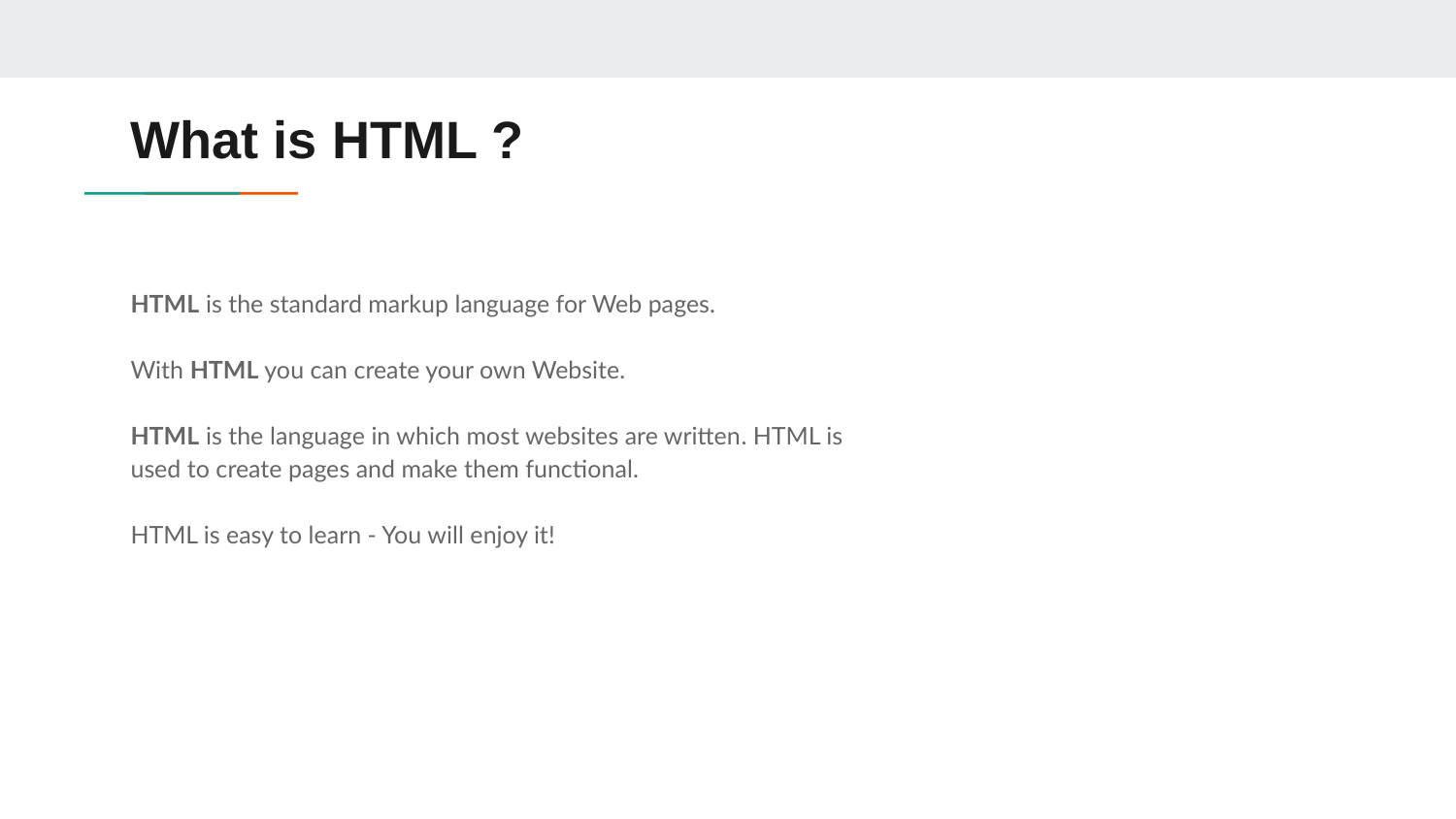

# What is HTML ?
HTML is the standard markup language for Web pages.
With HTML you can create your own Website.
HTML is the language in which most websites are written. HTML is used to create pages and make them functional.
HTML is easy to learn - You will enjoy it!